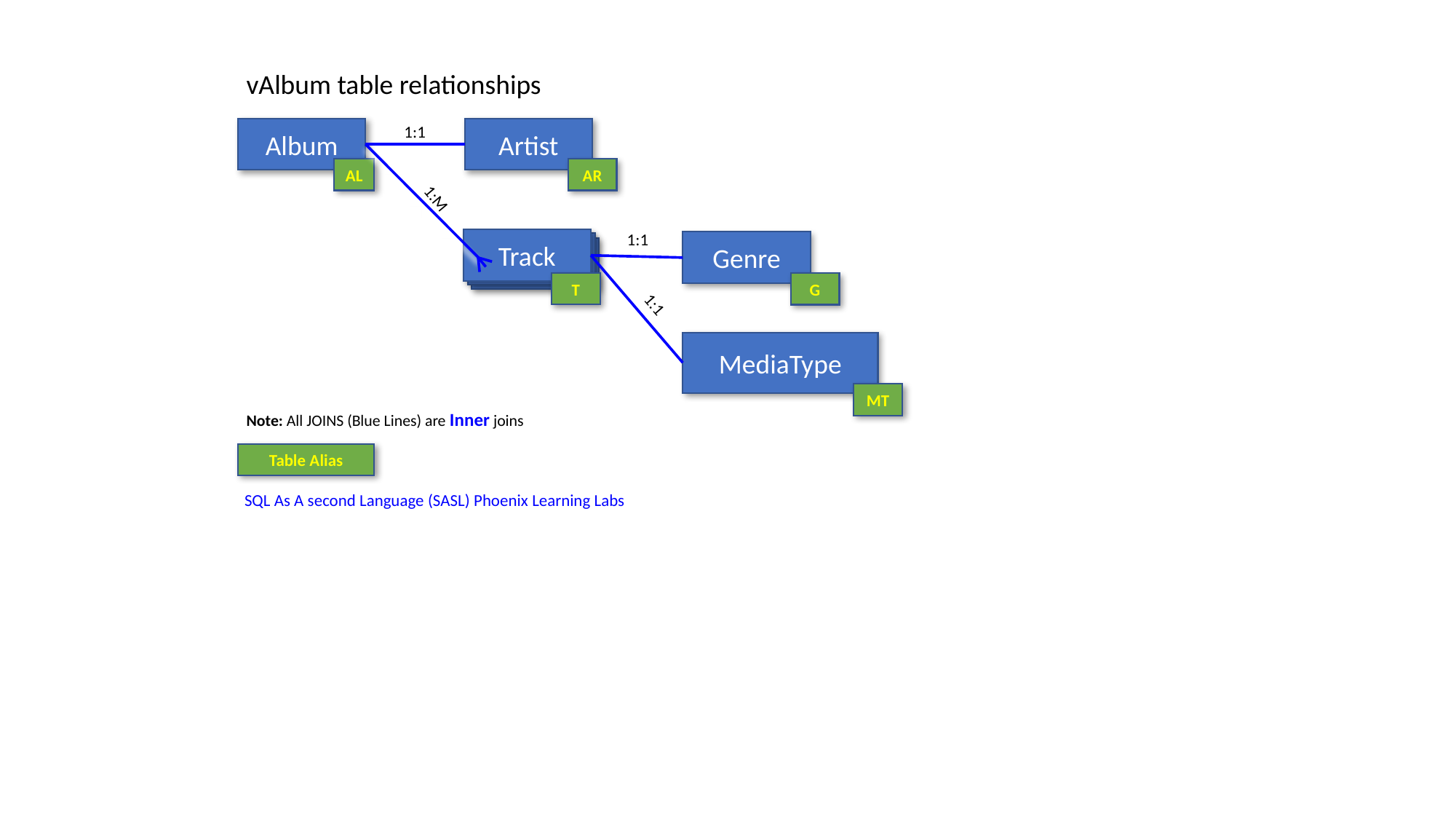

vAlbum table relationships
1:1
Artist
Album
AL
AR
1:M
1:1
Track
Genre
Track
Track
T
G
1:1
MediaType
MT
Note: All JOINS (Blue Lines) are Inner joins
Table Alias
SQL As A second Language (SASL) Phoenix Learning Labs